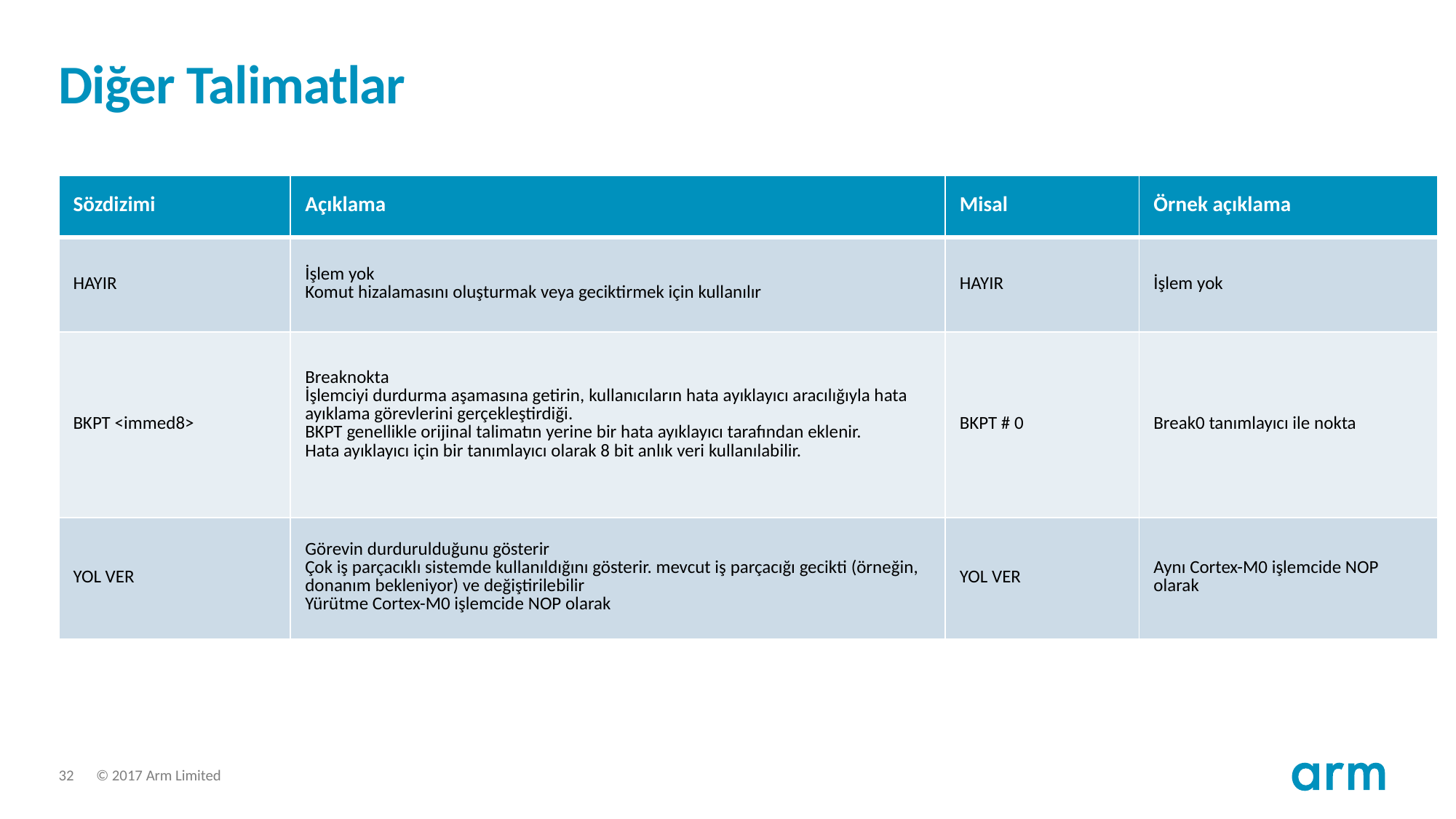

# Diğer Talimatlar
| Sözdizimi | Açıklama | Misal | Örnek açıklama |
| --- | --- | --- | --- |
| HAYIR | İşlem yok Komut hizalamasını oluşturmak veya geciktirmek için kullanılır | HAYIR | İşlem yok |
| BKPT <immed8> | Breaknokta İşlemciyi durdurma aşamasına getirin, kullanıcıların hata ayıklayıcı aracılığıyla hata ayıklama görevlerini gerçekleştirdiği. BKPT genellikle orijinal talimatın yerine bir hata ayıklayıcı tarafından eklenir. Hata ayıklayıcı için bir tanımlayıcı olarak 8 bit anlık veri kullanılabilir. | BKPT # 0 | Break0 tanımlayıcı ile nokta |
| YOL VER | Görevin durdurulduğunu gösterir Çok iş parçacıklı sistemde kullanıldığını gösterir. mevcut iş parçacığı gecikti (örneğin, donanım bekleniyor) ve değiştirilebilir Yürütme Cortex-M0 işlemcide NOP olarak | YOL VER | Aynı Cortex-M0 işlemcide NOP olarak |